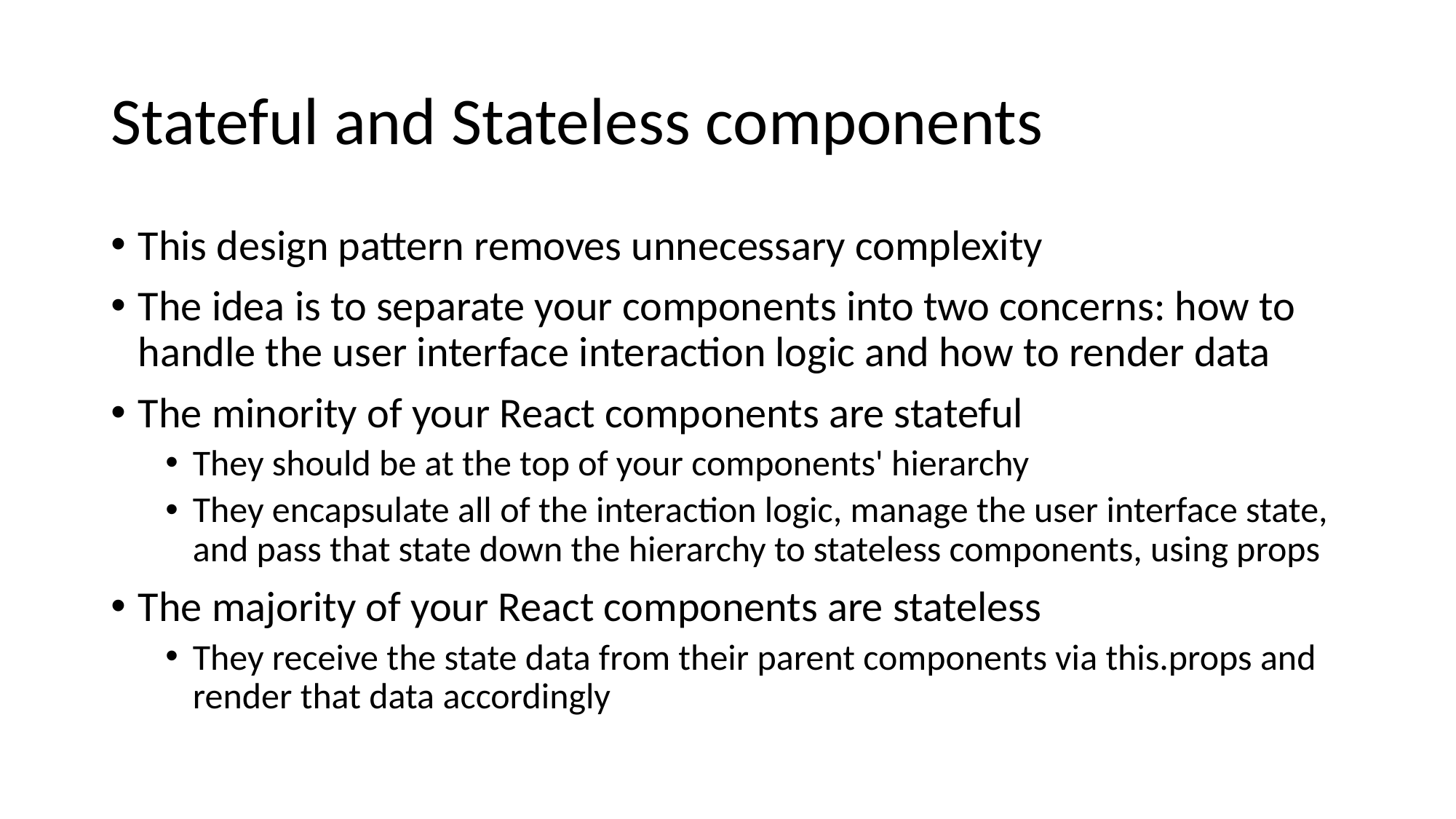

# Stateful and Stateless components
This design pattern removes unnecessary complexity
The idea is to separate your components into two concerns: how to handle the user interface interaction logic and how to render data
The minority of your React components are stateful
They should be at the top of your components' hierarchy
They encapsulate all of the interaction logic, manage the user interface state, and pass that state down the hierarchy to stateless components, using props
The majority of your React components are stateless
They receive the state data from their parent components via this.props and render that data accordingly